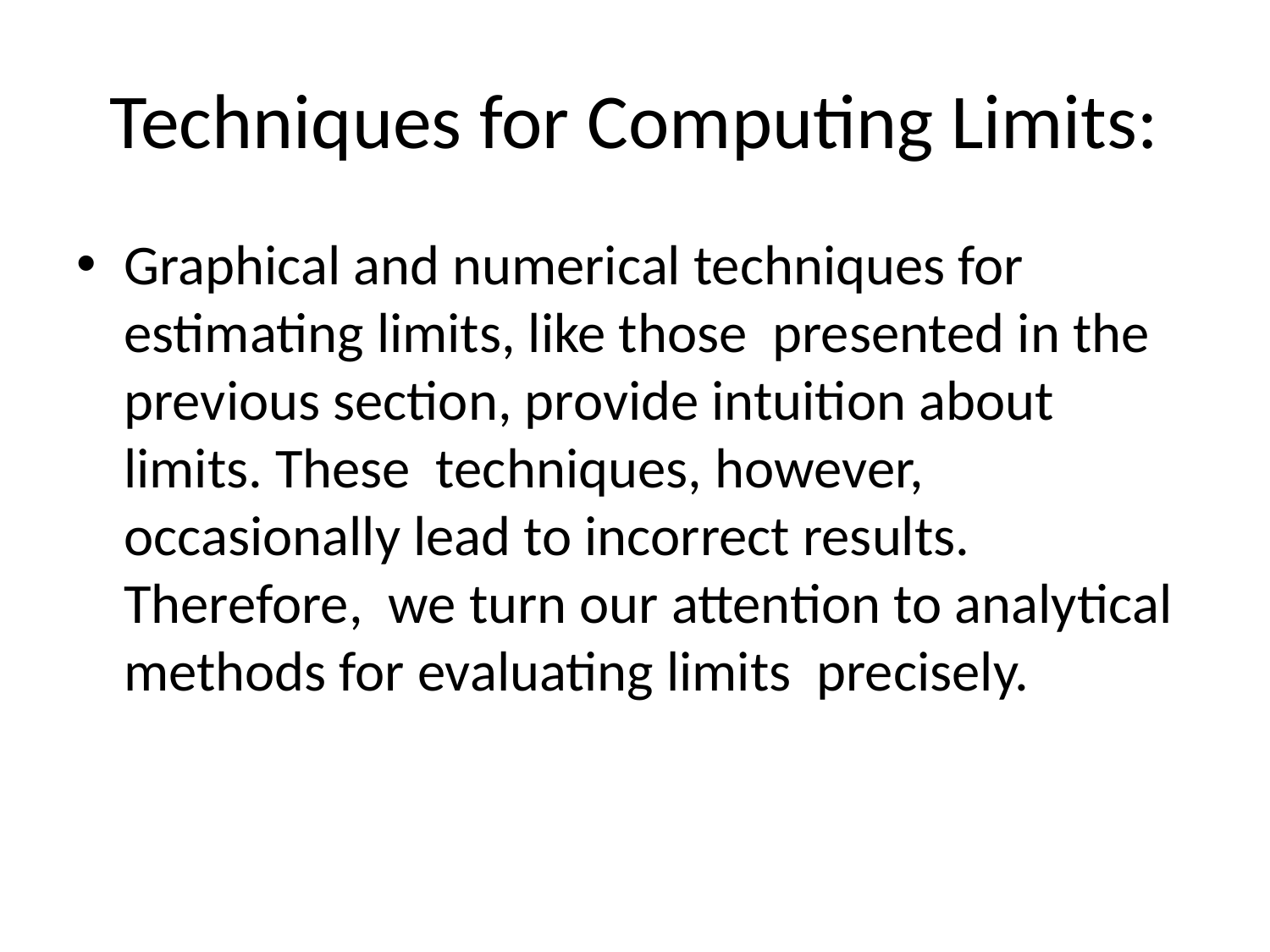

# Techniques for Computing Limits:
Graphical and numerical techniques for estimating limits, like those  presented in the previous section, provide intuition about limits. These  techniques, however, occasionally lead to incorrect results. Therefore,  we turn our attention to analytical methods for evaluating limits  precisely.